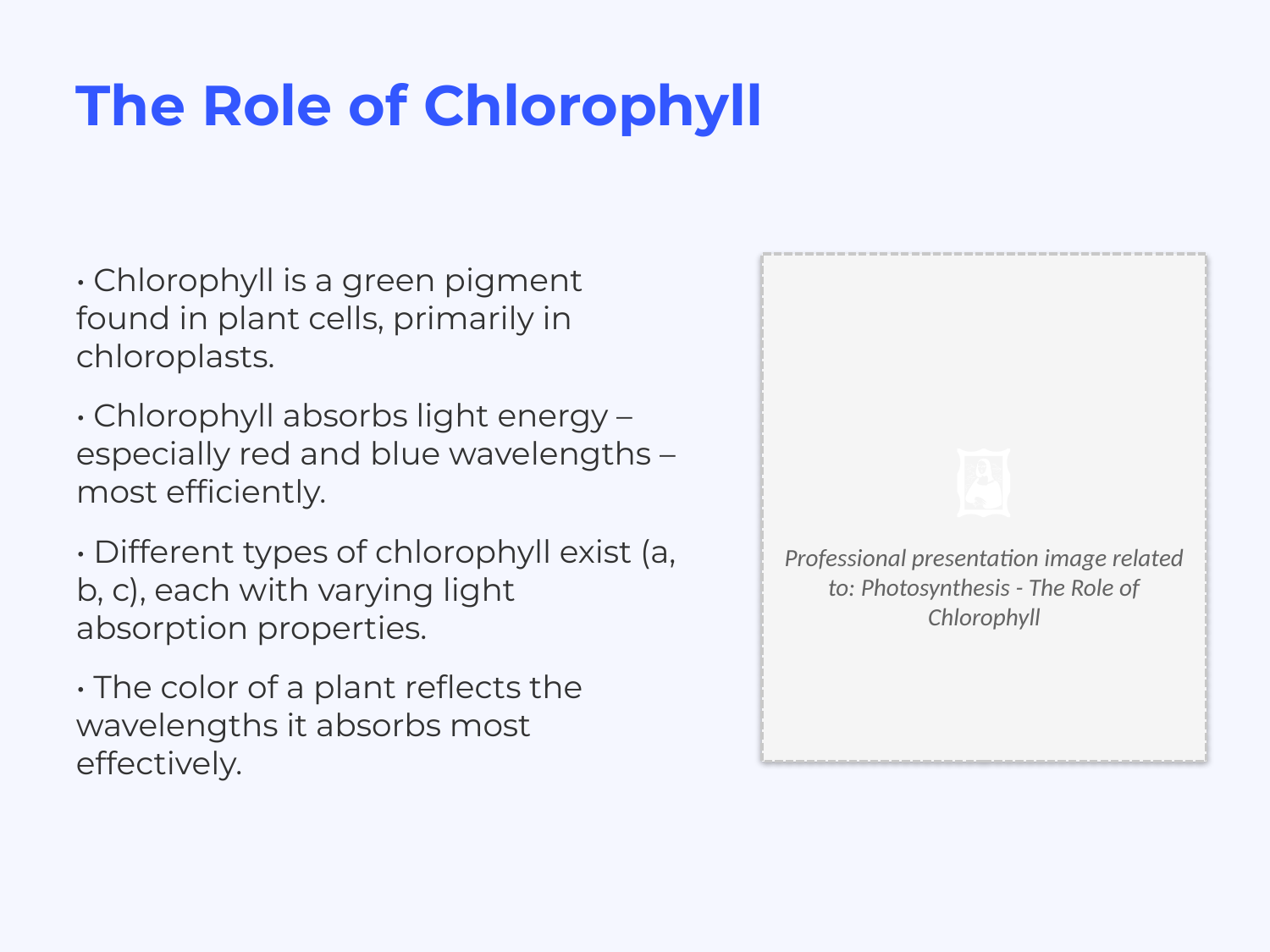

The Role of Chlorophyll
• Chlorophyll is a green pigment found in plant cells, primarily in chloroplasts.
• Chlorophyll absorbs light energy – especially red and blue wavelengths – most efficiently.
• Different types of chlorophyll exist (a, b, c), each with varying light absorption properties.
• The color of a plant reflects the wavelengths it absorbs most effectively.

🖼️
Professional presentation image related to: Photosynthesis - The Role of Chlorophyll